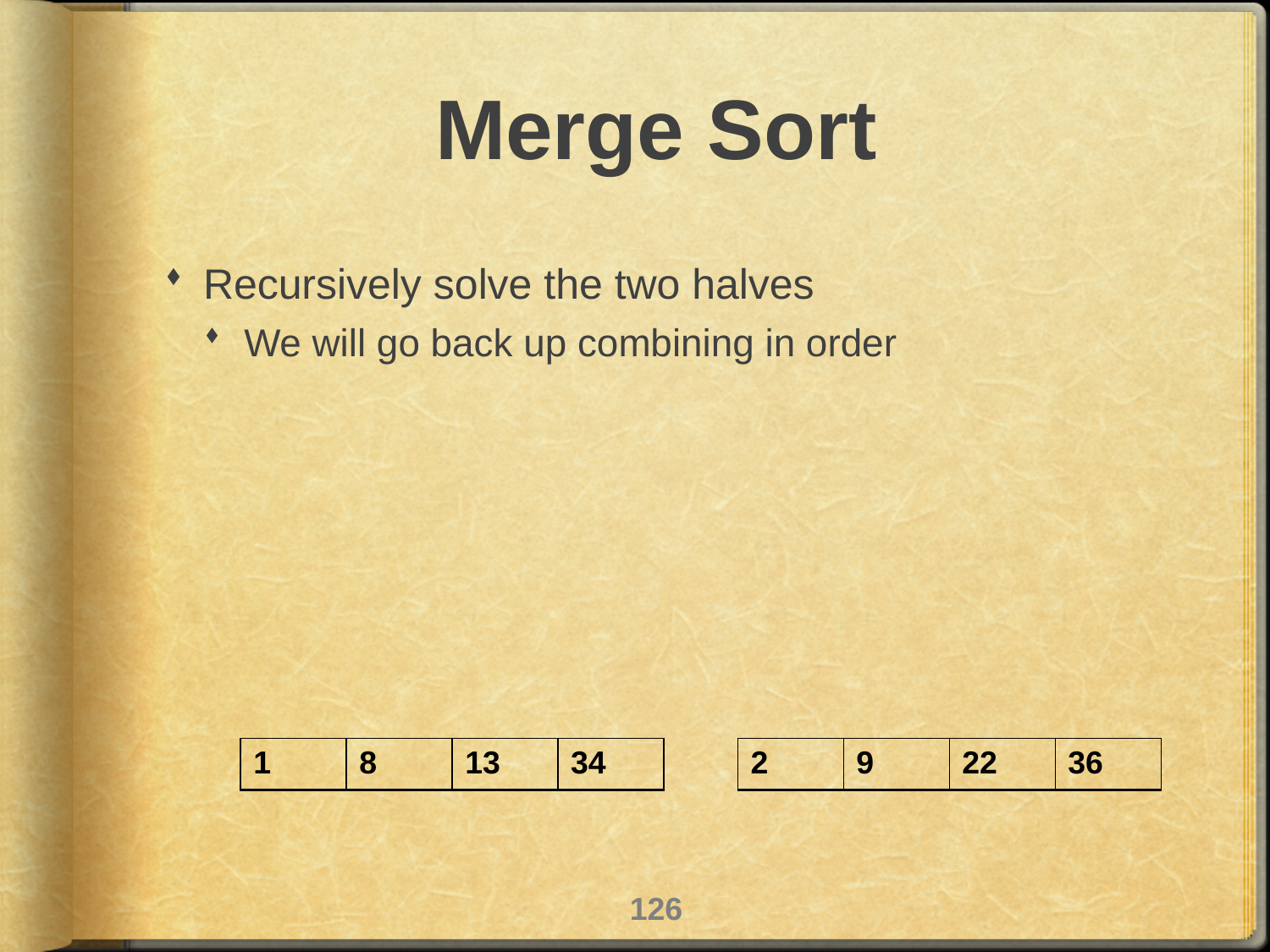

# Merge Sort
Recursively solve the two halves
We will go back up combining in order

| 1 | 8 | 13 | 34 |
| --- | --- | --- | --- |
| 2 | 9 | 22 | 36 |
| --- | --- | --- | --- |
126